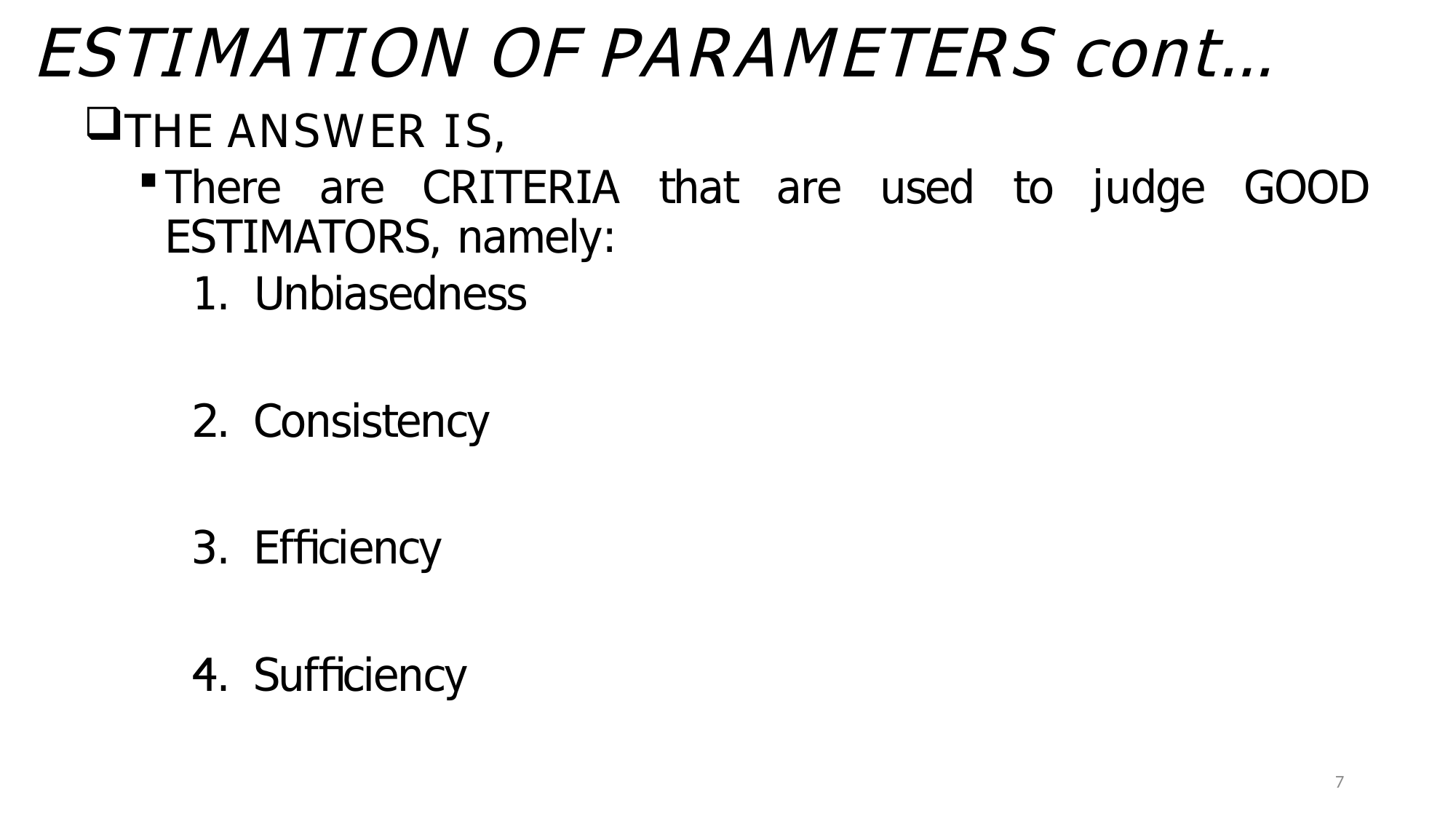

# ESTIMATION OF PARAMETERS cont…
THE ANSWER IS,
There are CRITERIA that are used to judge GOOD ESTIMATORS, namely:
Unbiasedness

Consistency

Efficiency

Sufficiency

7